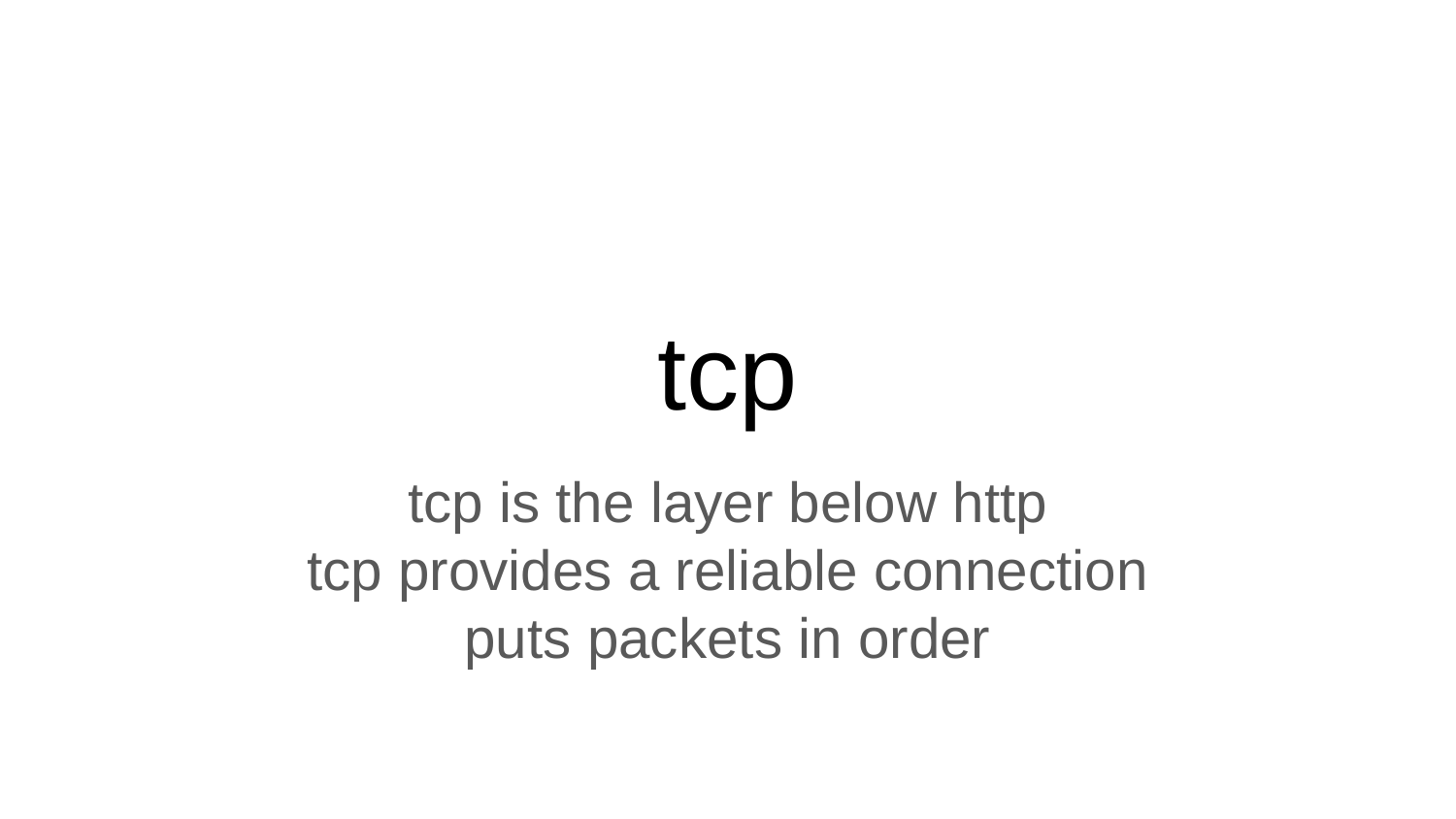

# tcp
tcp is the layer below http
tcp provides a reliable connection
puts packets in order